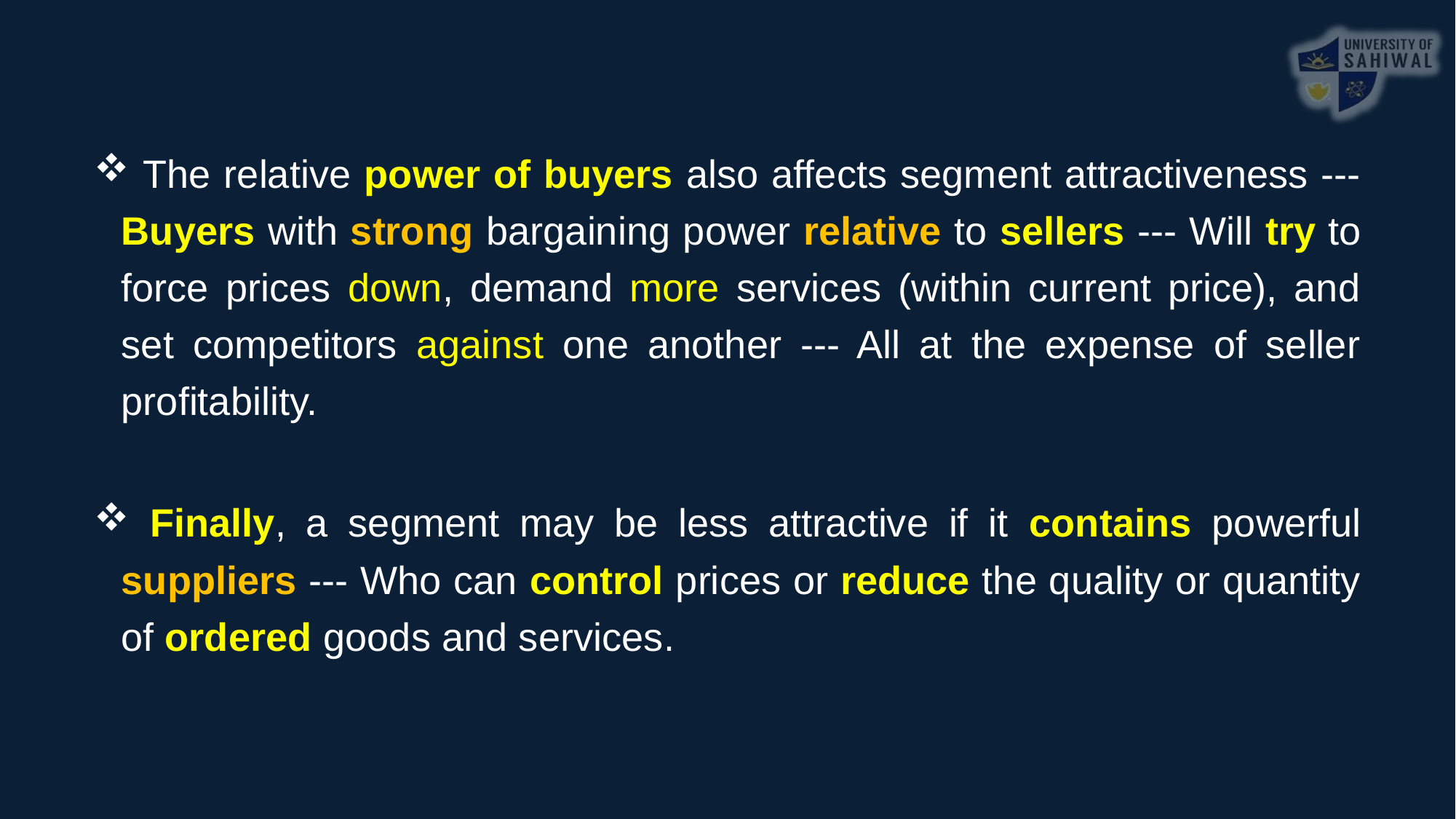

The relative power of buyers also affects segment attractiveness --- Buyers with strong bargaining power relative to sellers --- Will try to force prices down, demand more services (within current price), and set competitors against one another --- All at the expense of seller profitability.

 Finally, a segment may be less attractive if it contains powerful suppliers --- Who can control prices or reduce the quality or quantity of ordered goods and services.